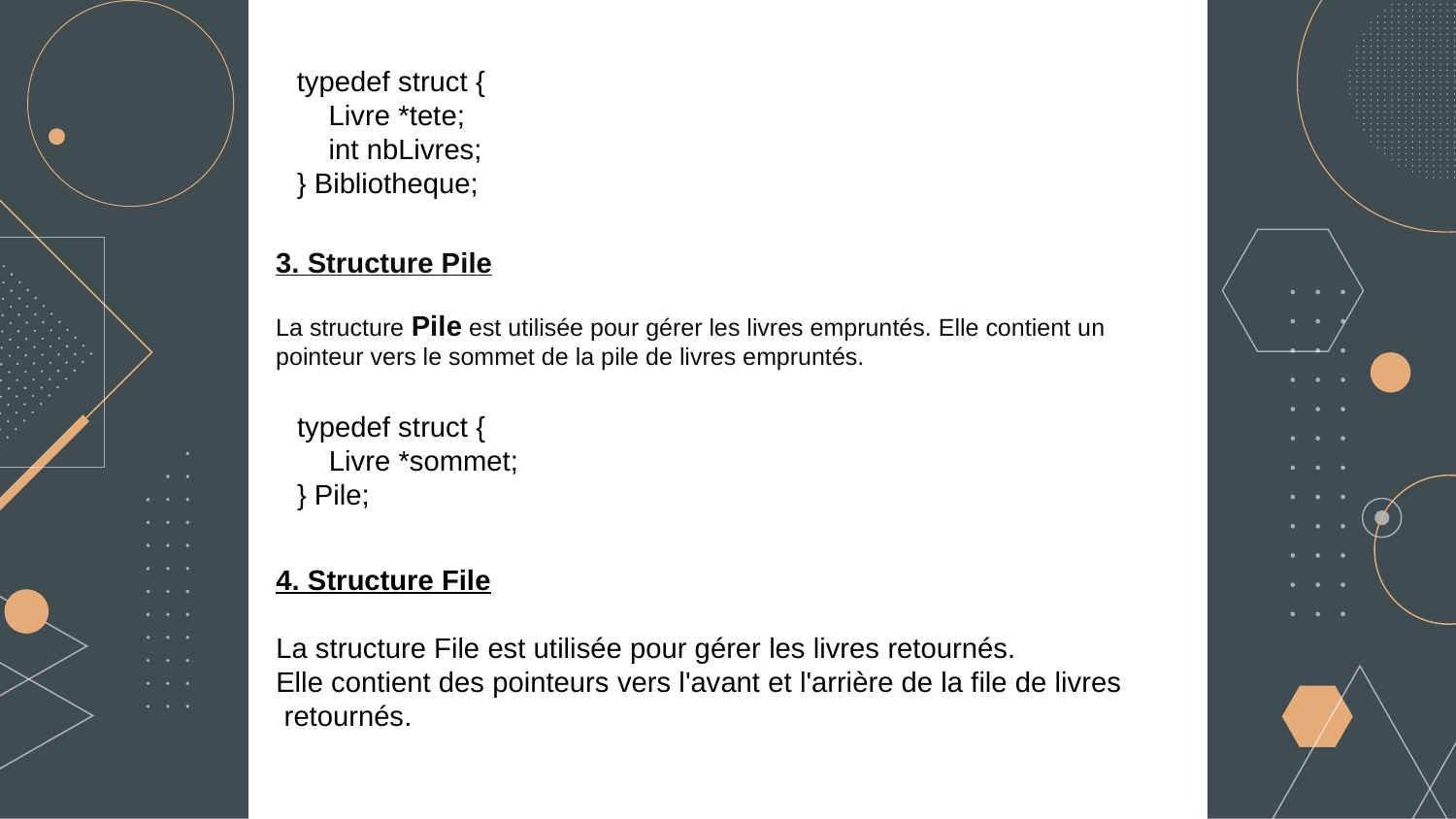

typedef struct {
    Livre *tete;
    int nbLivres;
} Bibliotheque;

3. Structure Pile

La structure Pile est utilisée pour gérer les livres empruntés. Elle contient un
pointeur vers le sommet de la pile de livres empruntés.
typedef struct {
    Livre *sommet;
} Pile;

4. Structure File

La structure File est utilisée pour gérer les livres retournés.
Elle contient des pointeurs vers l'avant et l'arrière de la file de livres
 retournés.